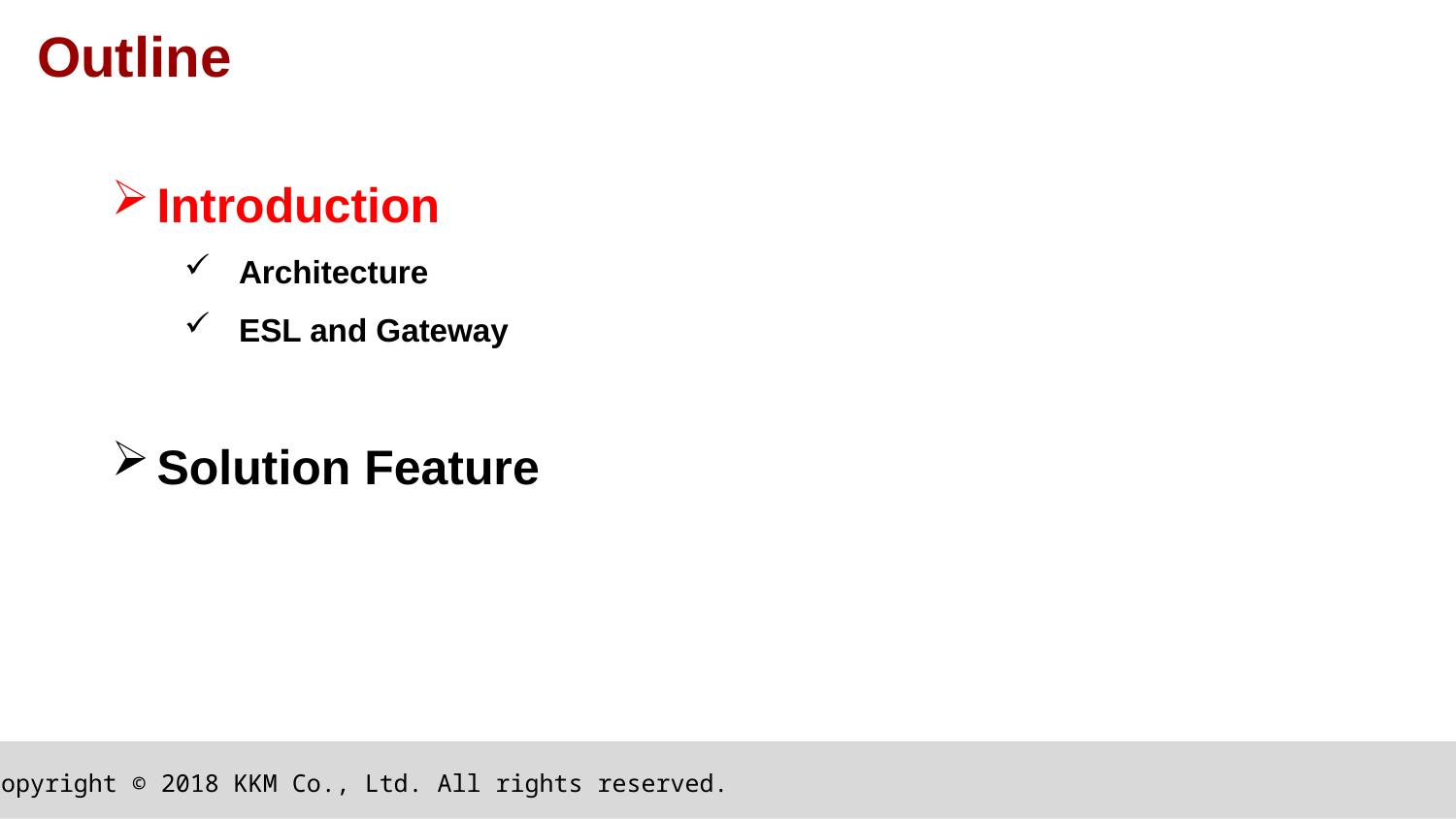

# Outline

Introduction
Architecture
ESL and Gateway

Solution Feature